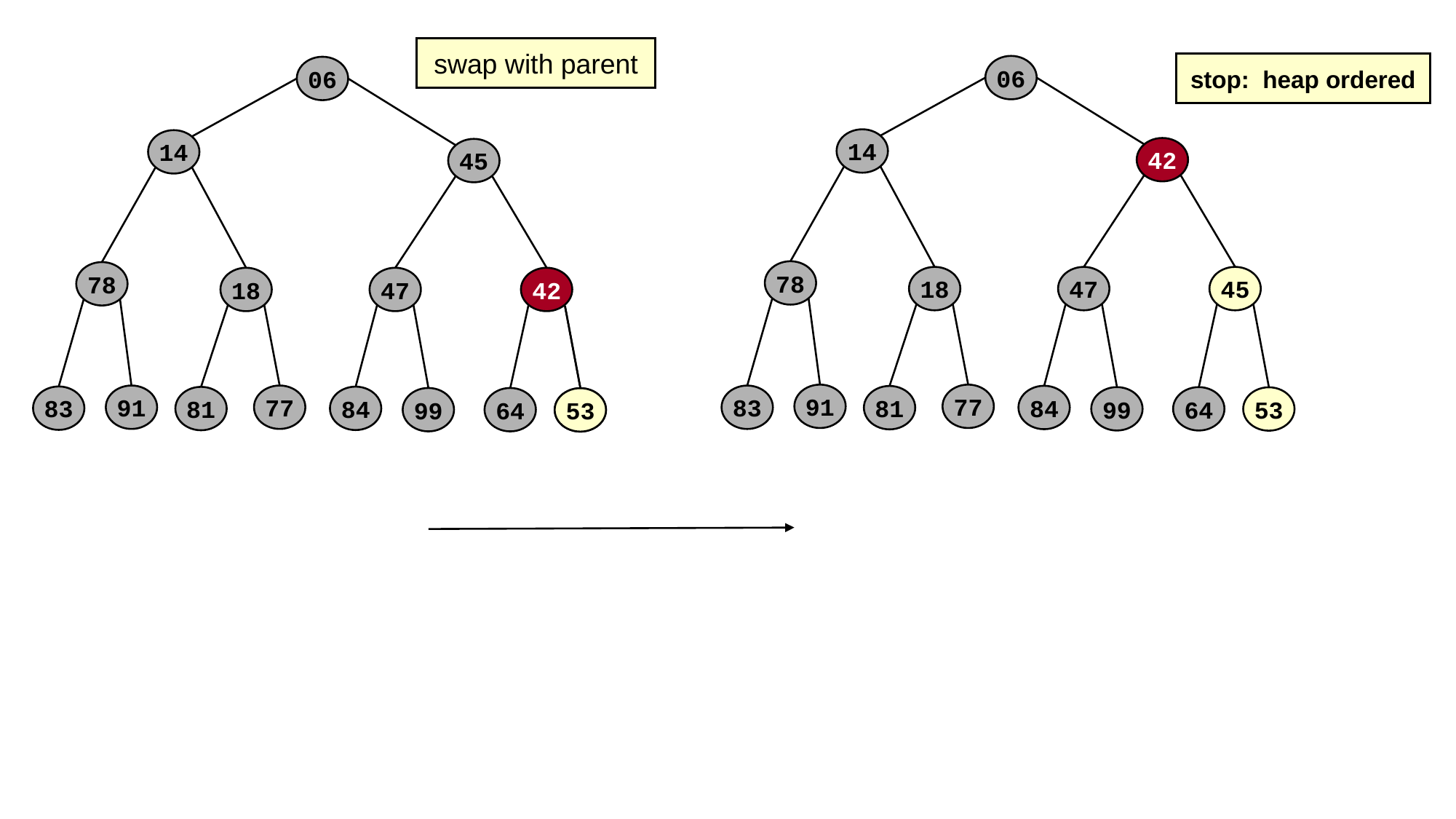

swap with parent
stop:  heap ordered
06
06
14
14
42
45
78
78
18
47
45
18
47
42
42
91
77
91
77
83
84
81
83
84
81
99
64
53
99
64
53